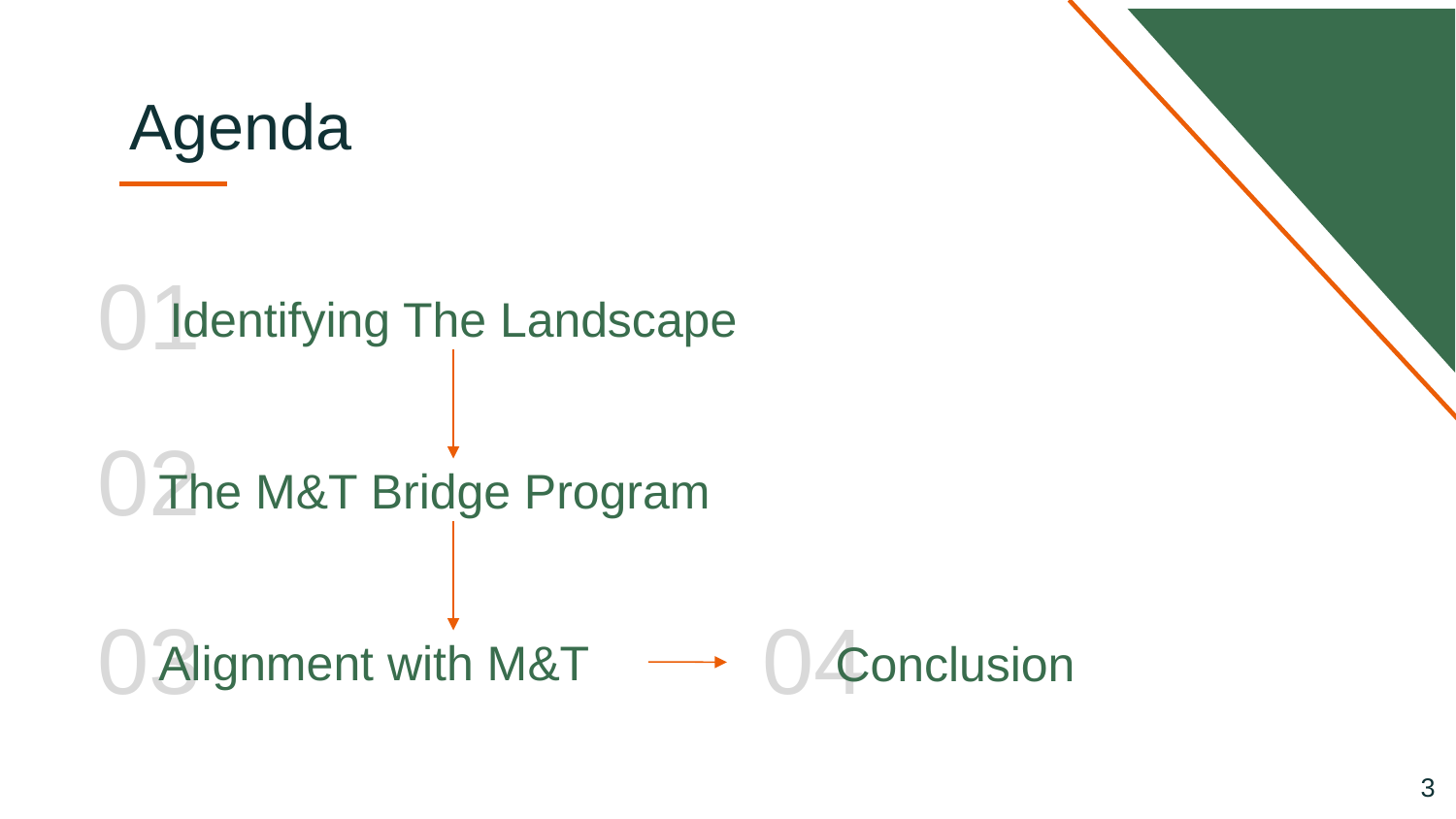

# Agenda
01
Identifying The Landscape
02
The M&T Bridge Program
03
04
Alignment with M&T
Conclusion
3